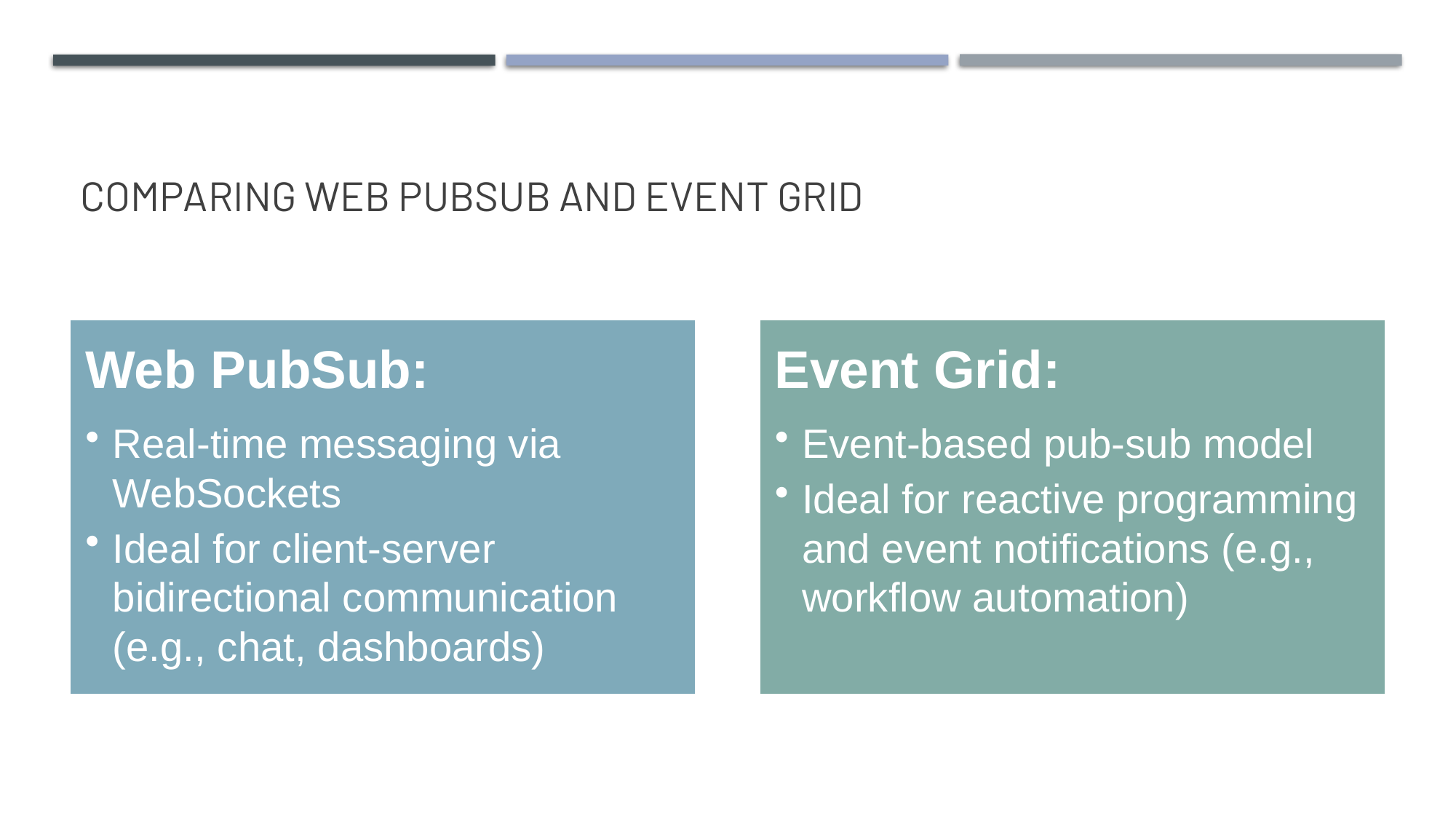

# Comparing Web PubSub and Event Grid
Web PubSub:
Real-time messaging via WebSockets
Ideal for client-server bidirectional communication (e.g., chat, dashboards)
Event Grid:
Event-based pub-sub model
Ideal for reactive programming and event notifications (e.g., workflow automation)